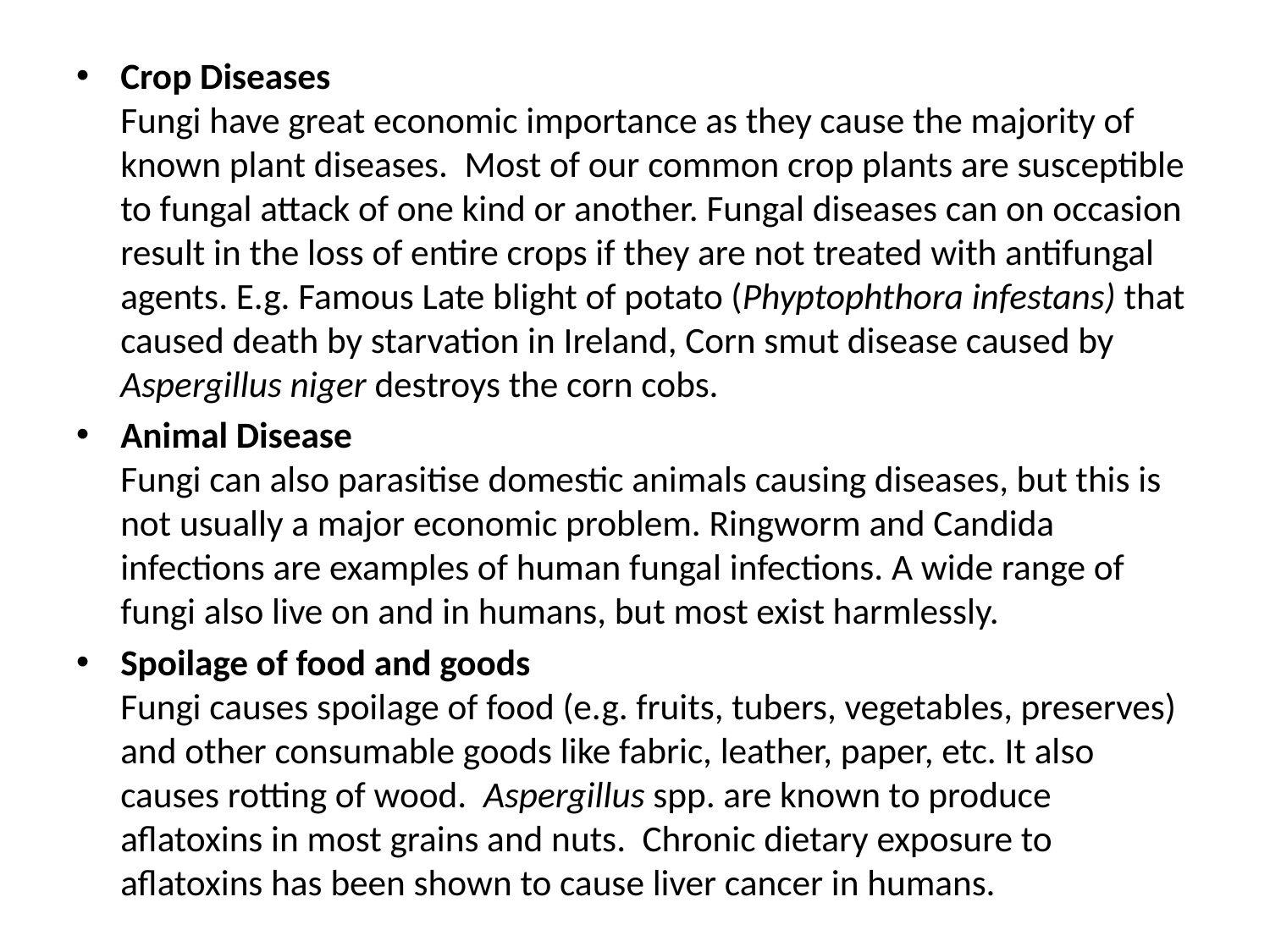

Crop Diseases
Fungi have great economic importance as they cause the majority of known plant diseases.  Most of our common crop plants are susceptible to fungal attack of one kind or another. Fungal diseases can on occasion result in the loss of entire crops if they are not treated with antifungal agents. E.g. Famous Late blight of potato (Phyptophthora infestans) that caused death by starvation in Ireland, Corn smut disease caused by Aspergillus niger destroys the corn cobs.
Animal Disease
Fungi can also parasitise domestic animals causing diseases, but this is not usually a major economic problem. Ringworm and Candida infections are examples of human fungal infections. A wide range of fungi also live on and in humans, but most exist harmlessly.
Spoilage of food and goods
Fungi causes spoilage of food (e.g. fruits, tubers, vegetables, preserves) and other consumable goods like fabric, leather, paper, etc. It also causes rotting of wood.  Aspergillus spp. are known to produce aflatoxins in most grains and nuts.  Chronic dietary exposure to aflatoxins has been shown to cause liver cancer in humans.